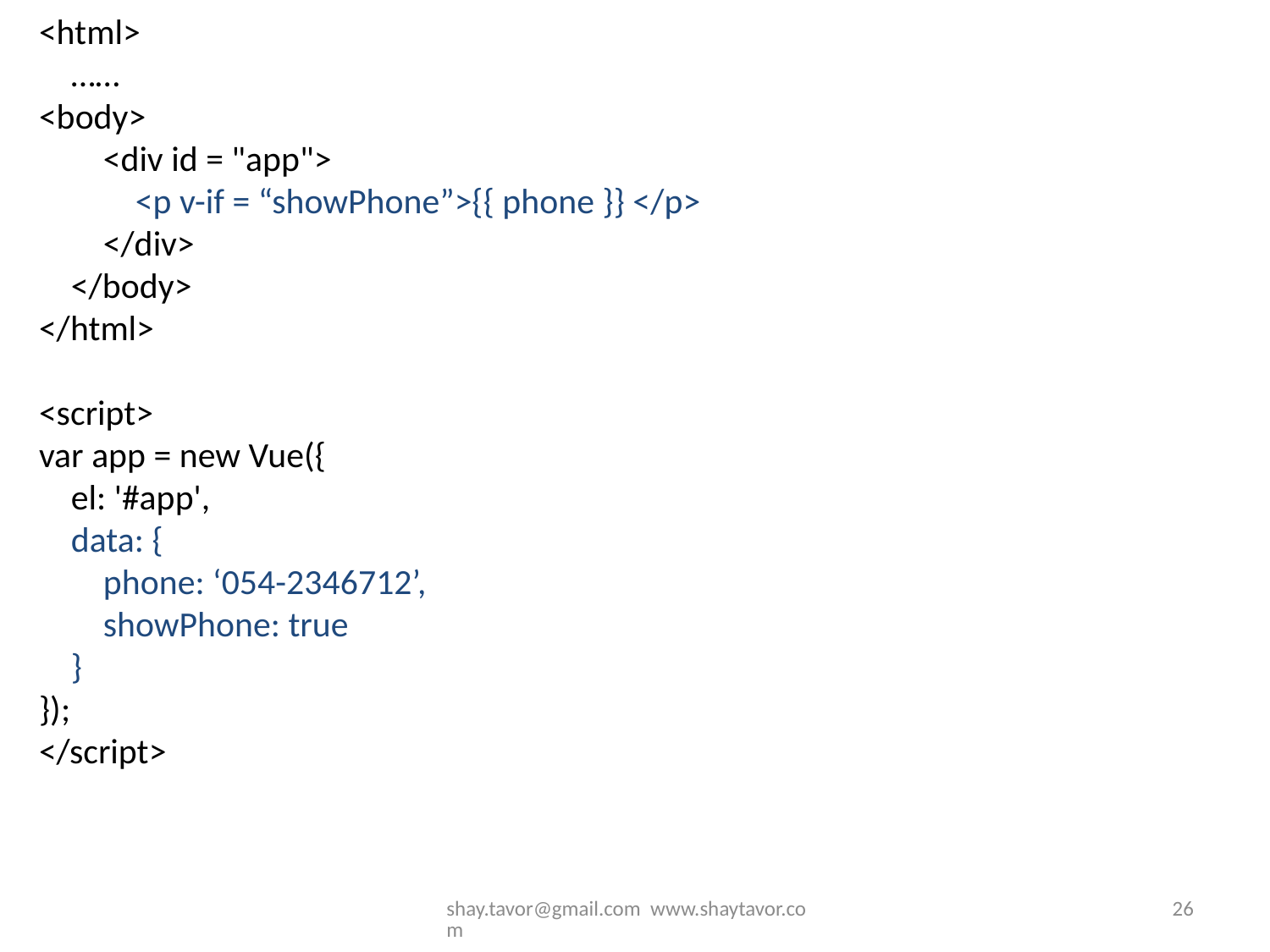

<html>
    ……
<body>
        <div id = "app">
            <p v-if = “showPhone”>{{ phone }} </p>
        </div>
    </body>
</html>

<script>
var app = new Vue({
    el: '#app',
    data: {
        phone: ‘054-2346712’,
        showPhone: true
    }
});
</script>
shay.tavor@gmail.com  www.shaytavor.com
26